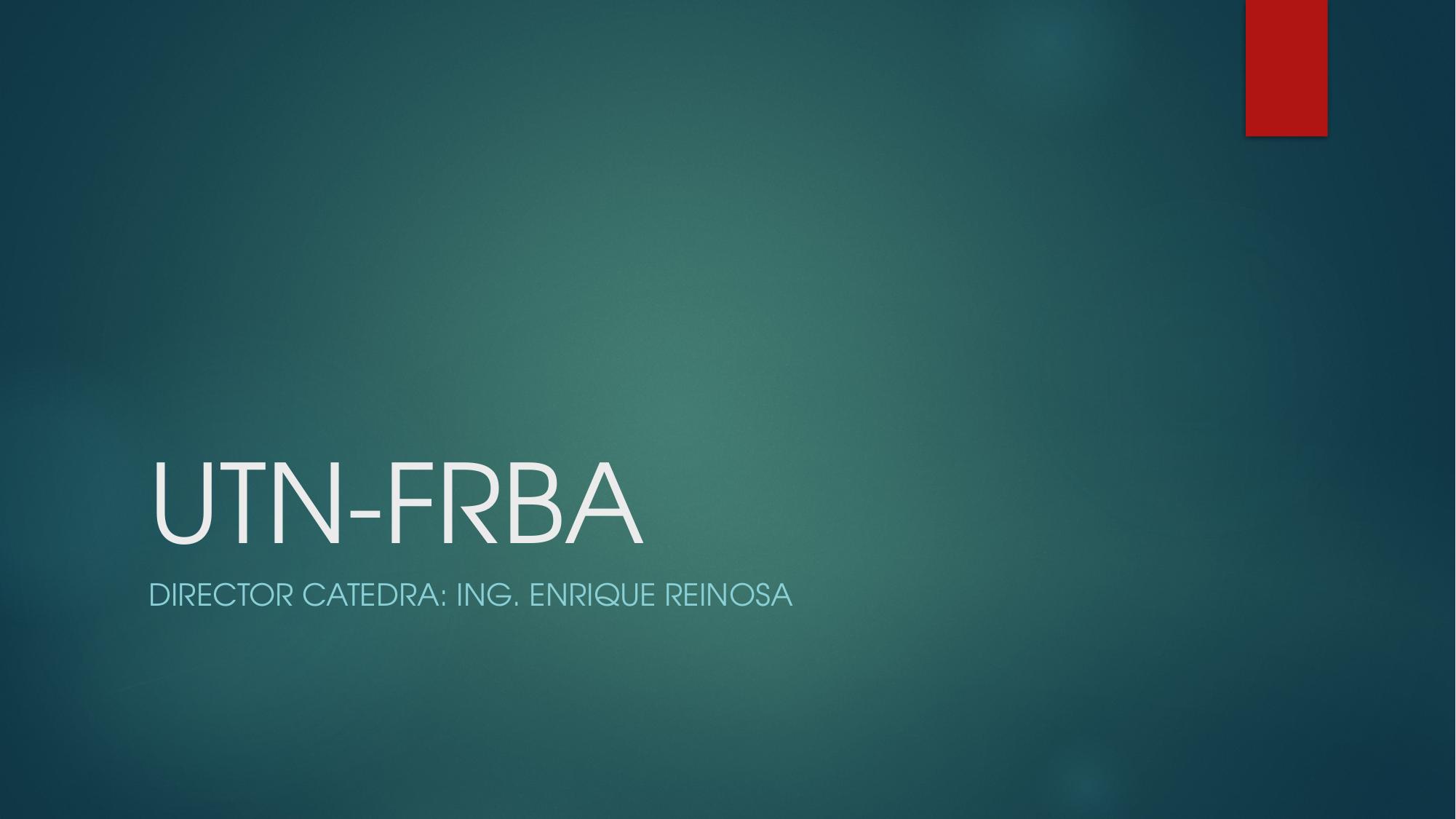

# UTN-FRBA
Director Catedra: Ing. Enrique Reinosa